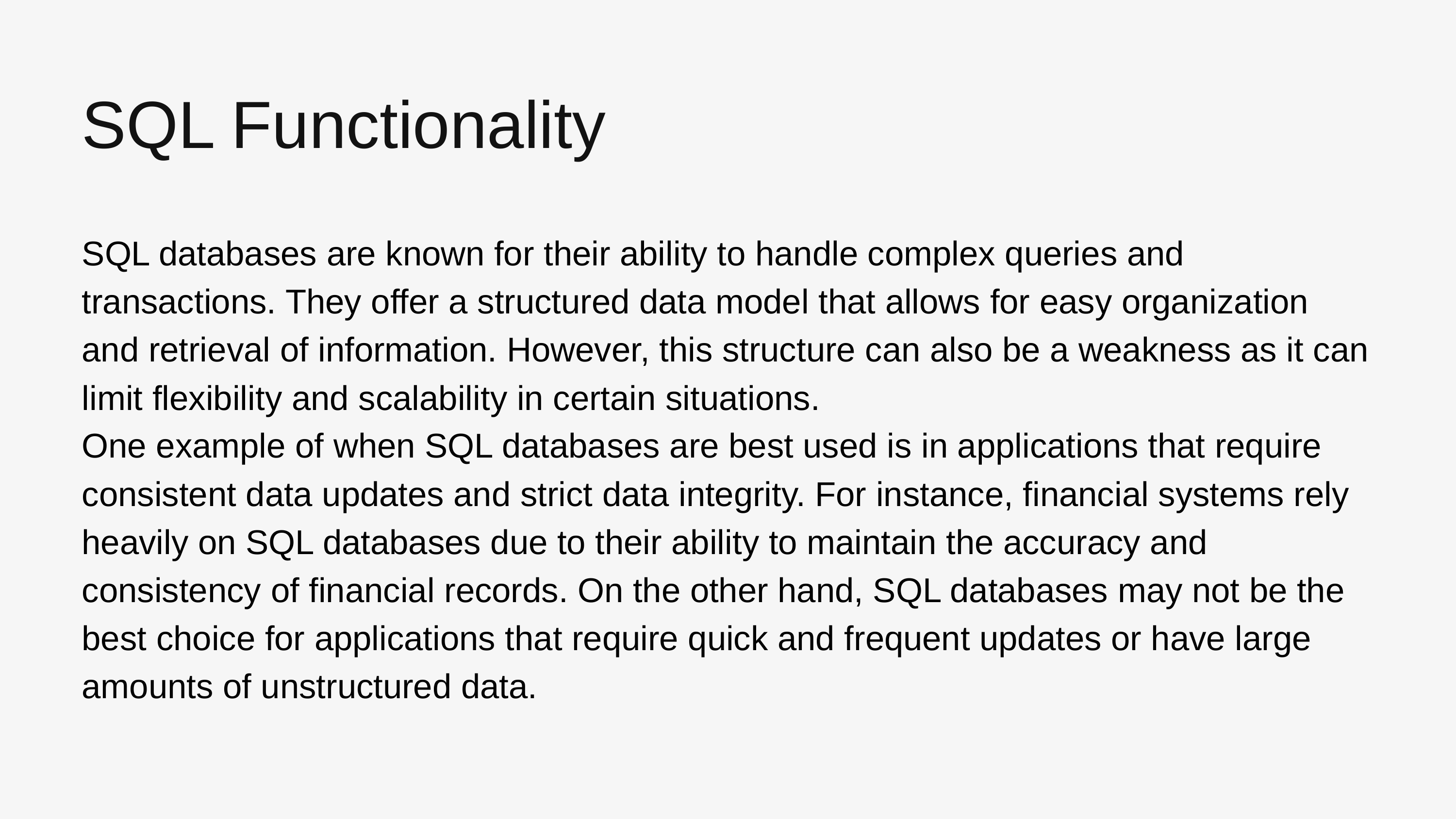

SQL Functionality

SQL databases are known for their ability to handle complex queries and transactions. They offer a structured data model that allows for easy organization and retrieval of information. However, this structure can also be a weakness as it can limit flexibility and scalability in certain situations.
One example of when SQL databases are best used is in applications that require consistent data updates and strict data integrity. For instance, financial systems rely heavily on SQL databases due to their ability to maintain the accuracy and consistency of financial records. On the other hand, SQL databases may not be the best choice for applications that require quick and frequent updates or have large amounts of unstructured data.